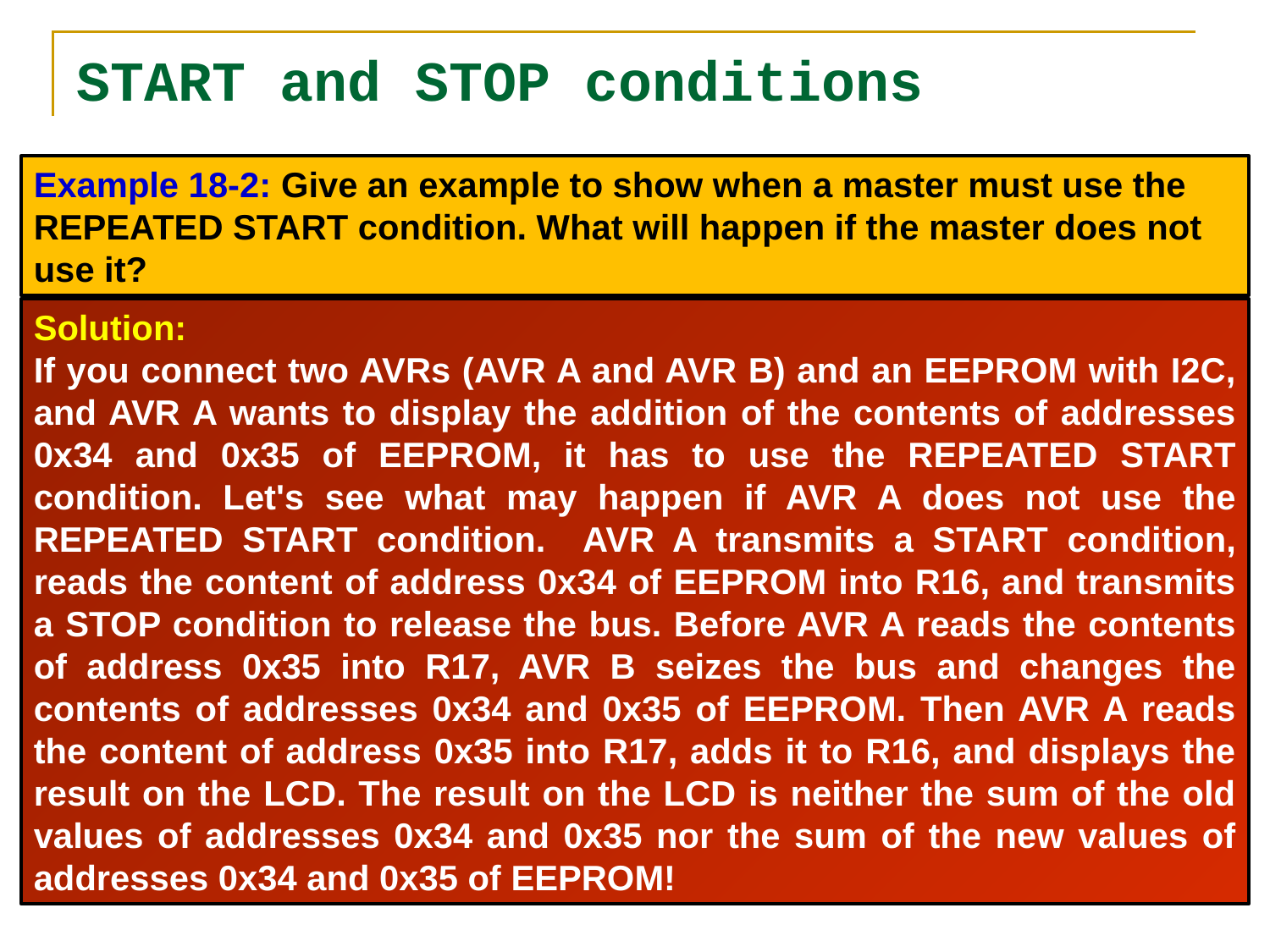

# START and STOP conditions
Example 18-2: Give an example to show when a master must use the REPEATED START condition. What will happen if the master does not use it?
Solution:
If you connect two AVRs (AVR A and AVR B) and an EEPROM with I2C, and AVR A wants to display the addition of the contents of addresses 0x34 and 0x35 of EEPROM, it has to use the REPEATED START condition. Let's see what may happen if AVR A does not use the REPEATED START condition.  AVR A transmits a START condition, reads the content of address 0x34 of EEPROM into R16, and transmits a STOP condition to release the bus. Before AVR A reads the contents of address 0x35 into R17, AVR B seizes the bus and changes the contents of addresses 0x34 and 0x35 of EEPROM. Then AVR A reads the content of address 0x35 into R17, adds it to R16, and displays the result on the LCD. The result on the LCD is neither the sum of the old values of addresses 0x34 and 0x35 nor the sum of the new values of addresses 0x34 and 0x35 of EEPROM!